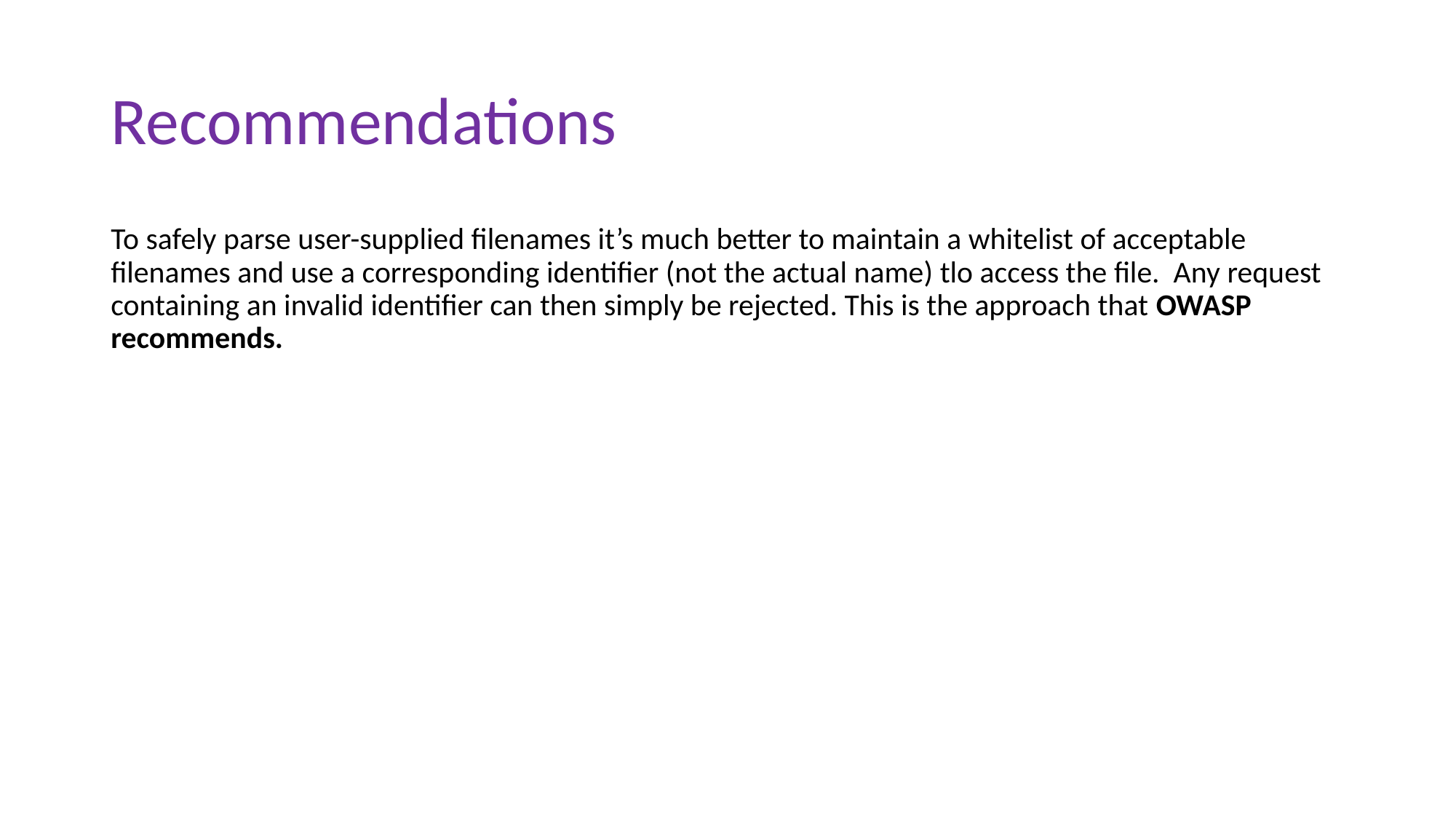

# Recommendations
To safely parse user-supplied filenames it’s much better to maintain a whitelist of acceptable filenames and use a corresponding identifier (not the actual name) tlo access the file.  Any request containing an invalid identifier can then simply be rejected. This is the approach that OWASP recommends.